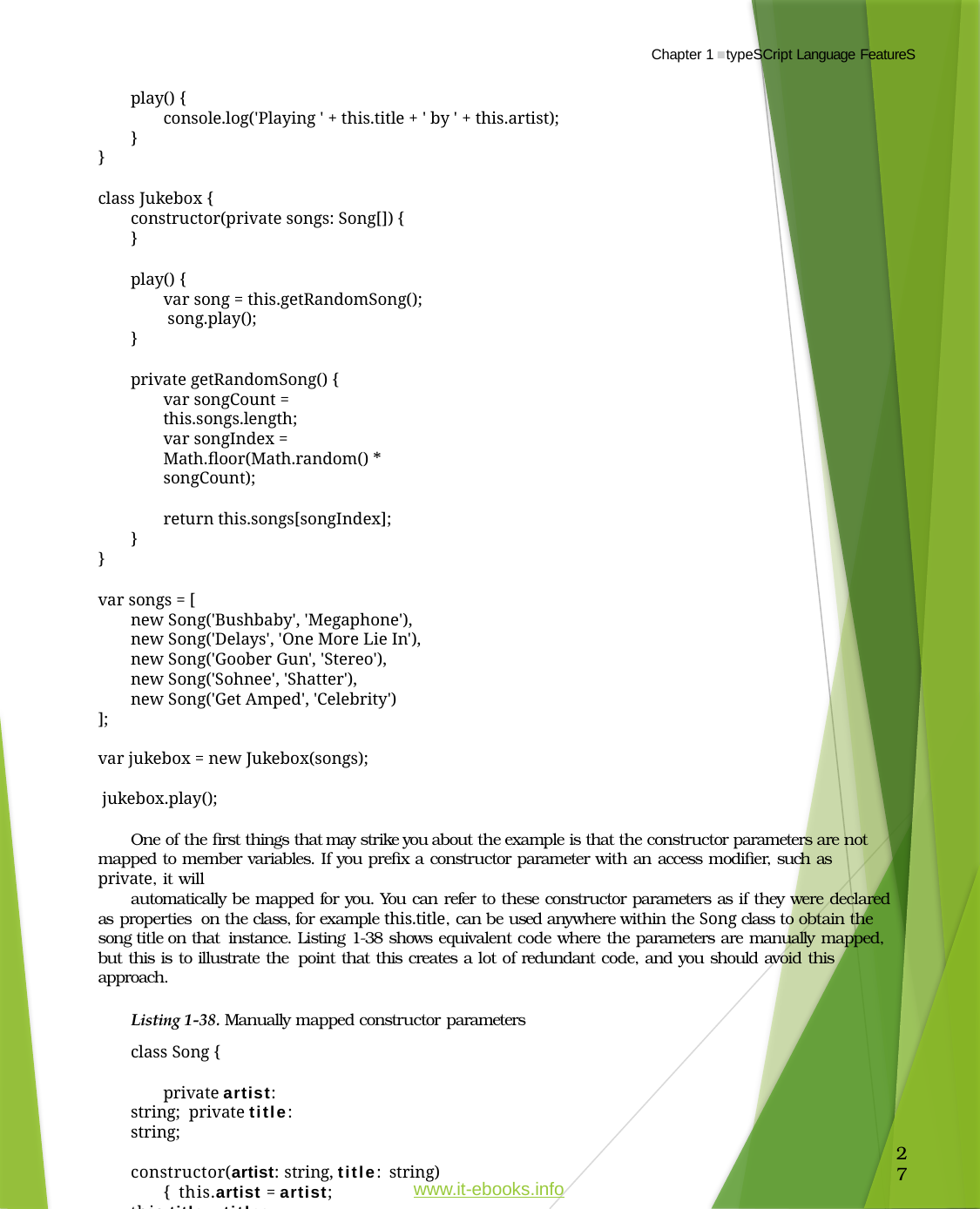

Chapter 1 ■ typeSCript Language FeatureS

play() {
console.log('Playing ' + this.title + ' by ' + this.artist);
}
}

class Jukebox {
constructor(private songs: Song[]) {
}

play() {
var song = this.getRandomSong();  song.play();
}

private getRandomSong() {
var songCount = this.songs.length;
var songIndex = Math.floor(Math.random() * songCount);

return this.songs[songIndex];
}
}

var songs = [
new Song('Bushbaby', 'Megaphone'),
new Song('Delays', 'One More Lie In'),  new Song('Goober Gun', 'Stereo'),
new Song('Sohnee', 'Shatter'),
new Song('Get Amped', 'Celebrity')
];
var jukebox = new Jukebox(songs);  jukebox.play();

One of the first things that may strike you about the example is that the constructor parameters are not  mapped to member variables. If you prefix a constructor parameter with an access modifier, such as private, it will
automatically be mapped for you. You can refer to these constructor parameters as if they were declared as properties  on the class, for example this.title, can be used anywhere within the Song class to obtain the song title on that  instance. Listing 1-38 shows equivalent code where the parameters are manually mapped, but this is to illustrate the  point that this creates a lot of redundant code, and you should avoid this approach.

Listing 1-38. Manually mapped constructor parameters
class Song {

private artist: string;  private title: string;

constructor(artist: string, title: string) {  this.artist = artist;
this.title = title;
}
27
www.it-ebooks.info